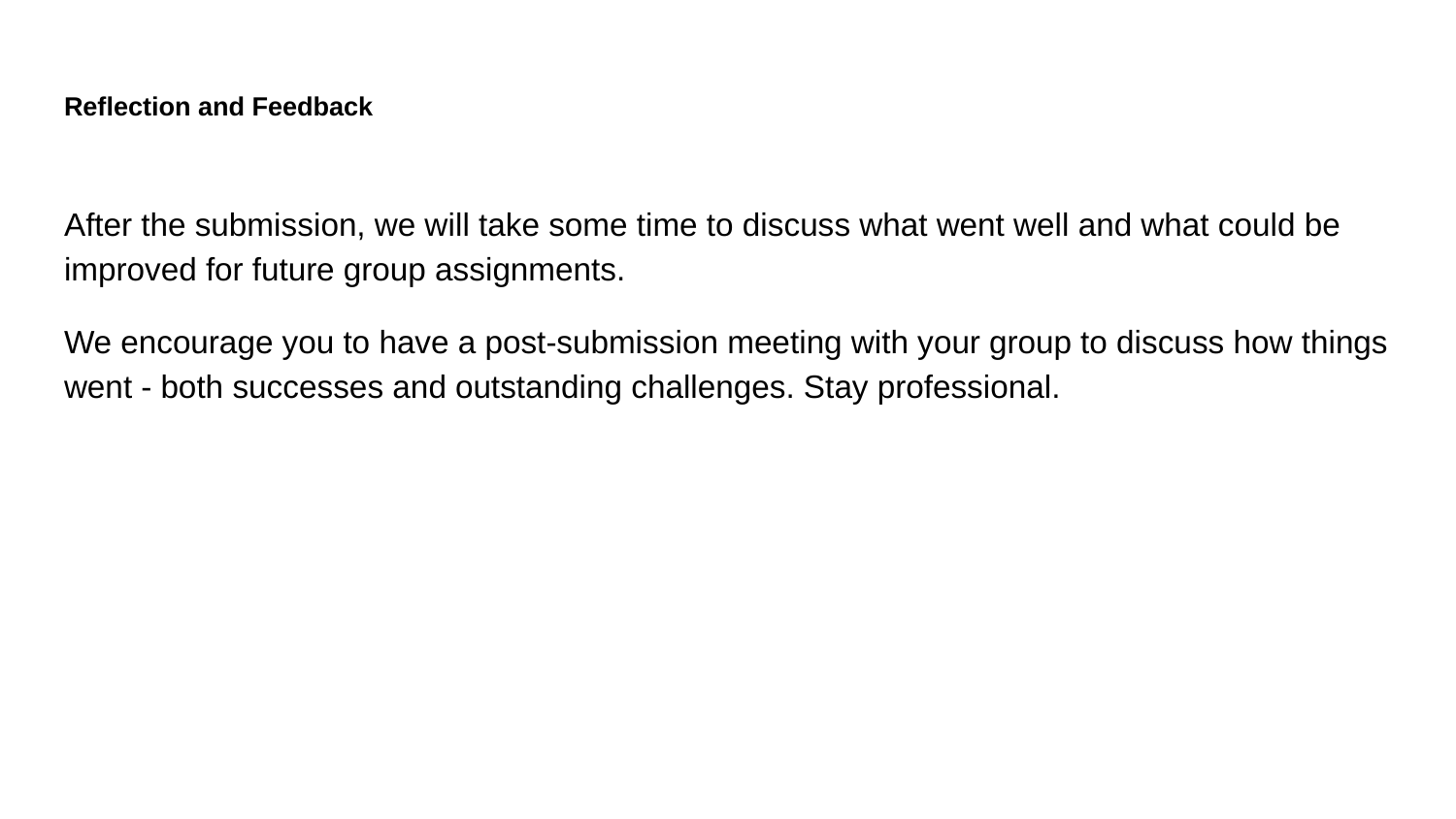

# Reflection and Feedback
After the submission, we will take some time to discuss what went well and what could be improved for future group assignments.
We encourage you to have a post-submission meeting with your group to discuss how things went - both successes and outstanding challenges. Stay professional.